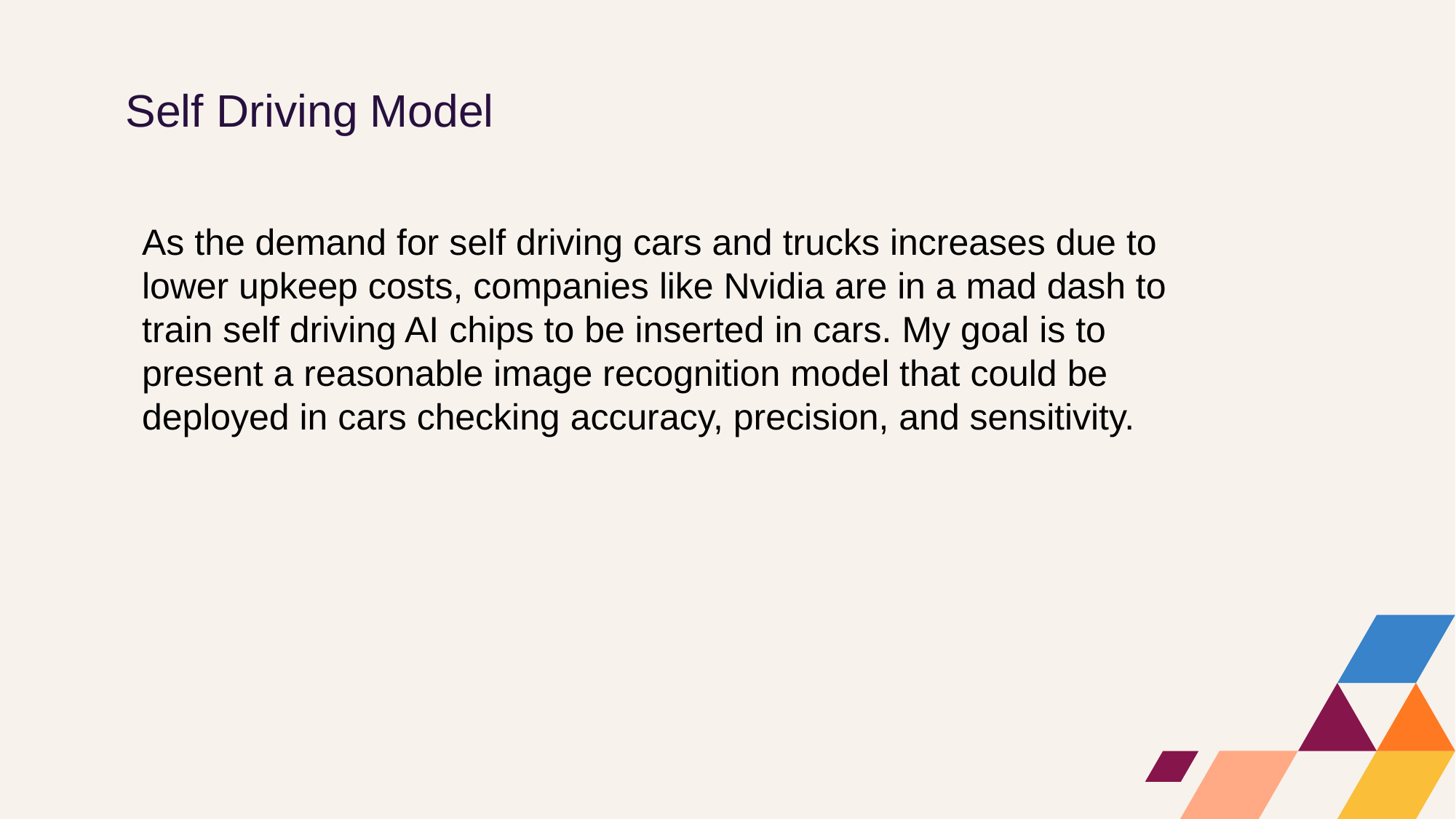

# Self Driving Model
As the demand for self driving cars and trucks increases due to lower upkeep costs, companies like Nvidia are in a mad dash to train self driving AI chips to be inserted in cars. My goal is to present a reasonable image recognition model that could be deployed in cars checking accuracy, precision, and sensitivity.